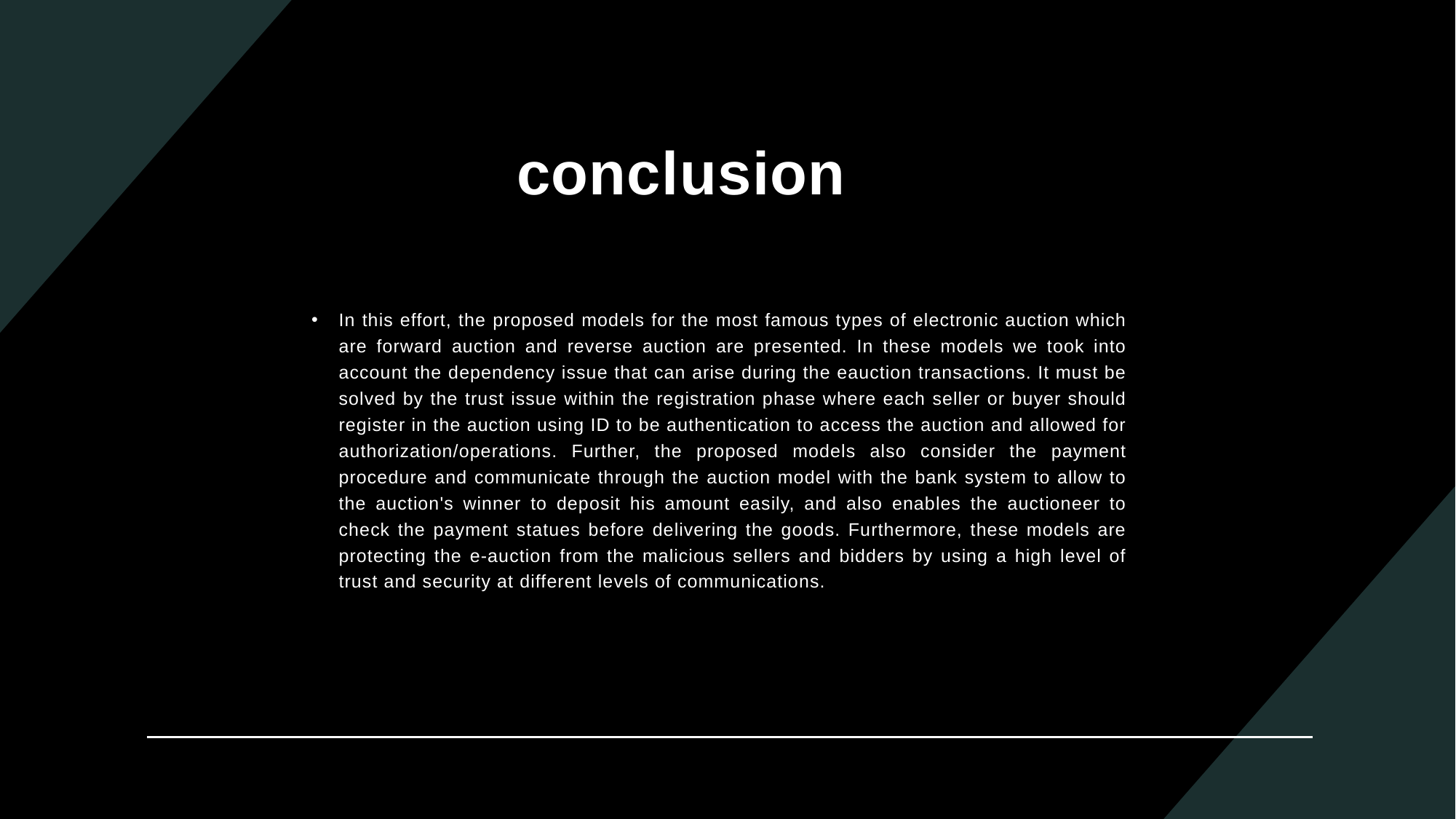

# conclusion

In this effort, the proposed models for the most famous types of electronic auction which are forward auction and reverse auction are presented. In these models we took into account the dependency issue that can arise during the eauction transactions. It must be solved by the trust issue within the registration phase where each seller or buyer should register in the auction using ID to be authentication to access the auction and allowed for authorization/operations. Further, the proposed models also consider the payment procedure and communicate through the auction model with the bank system to allow to the auction's winner to deposit his amount easily, and also enables the auctioneer to check the payment statues before delivering the goods. Furthermore, these models are protecting the e-auction from the malicious sellers and bidders by using a high level of trust and security at different levels of communications.